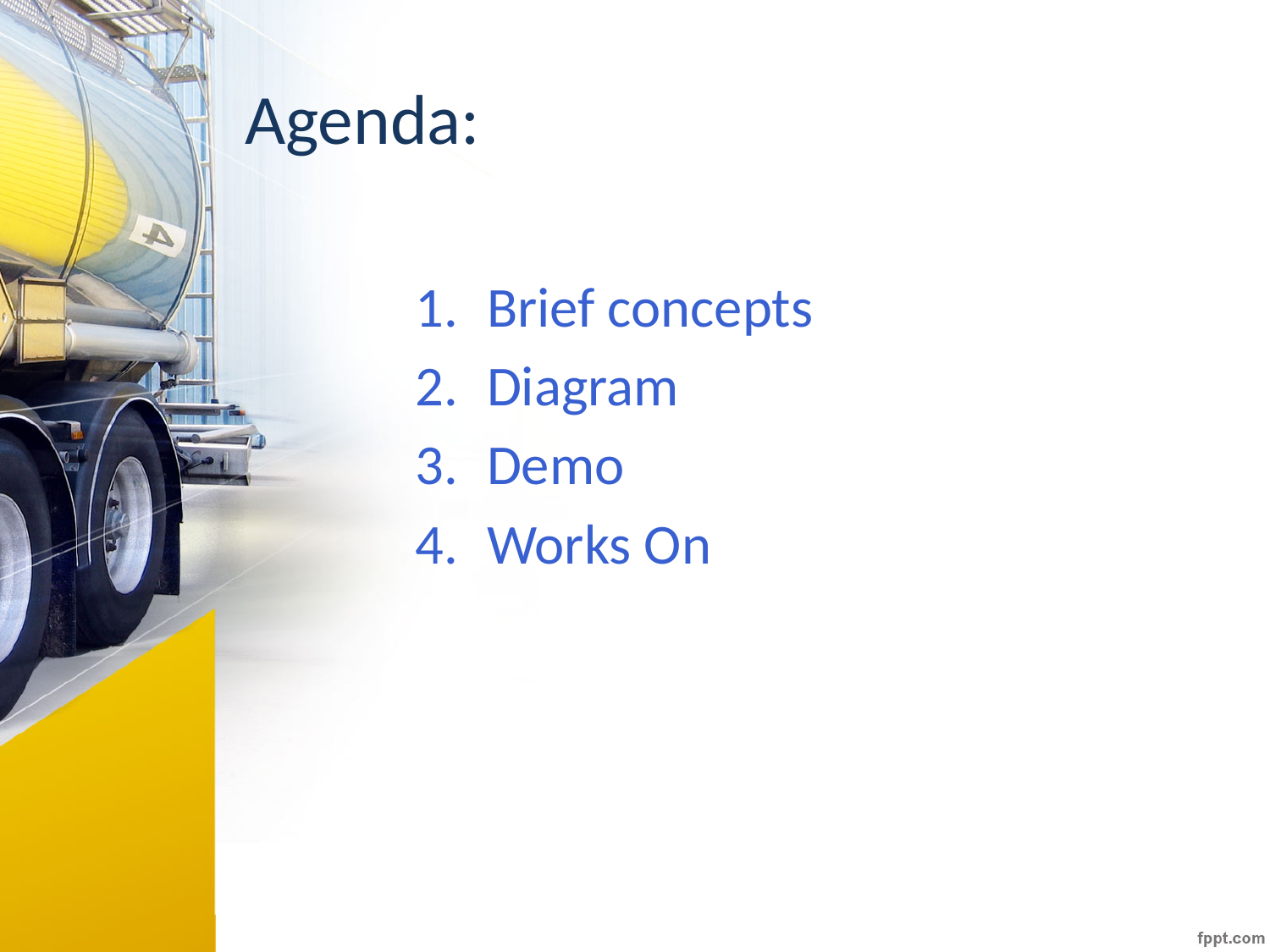

# Agenda:
Brief concepts
Diagram
Demo
Works On